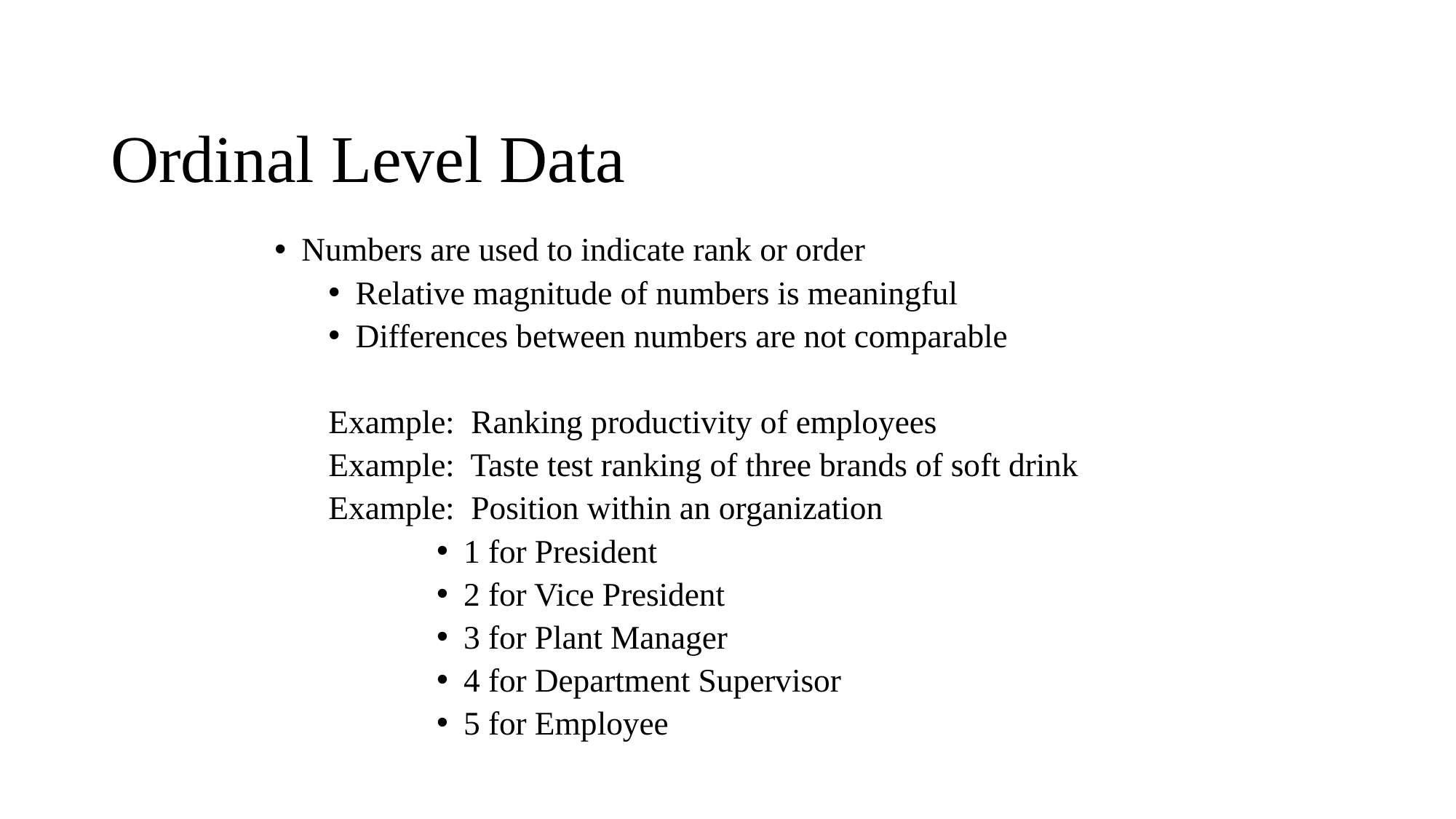

# Ordinal Level Data
Numbers are used to indicate rank or order
Relative magnitude of numbers is meaningful
Differences between numbers are not comparable

Example:  Ranking productivity of employees
Example:  Taste test ranking of three brands of soft drink
Example:  Position within an organization
1 for President
2 for Vice President
3 for Plant Manager
4 for Department Supervisor
5 for Employee